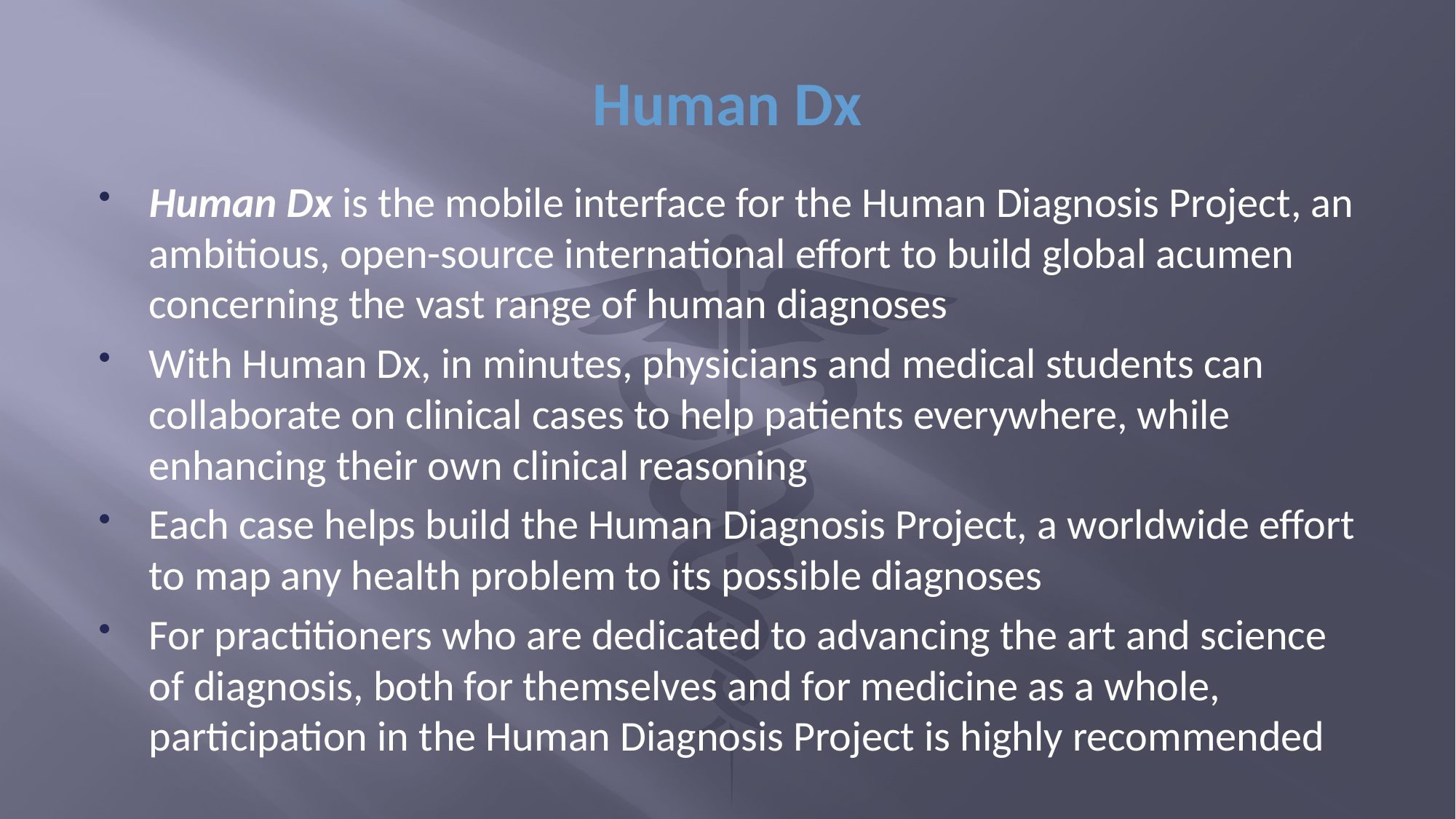

# Human Dx
Human Dx is the mobile interface for the Human Diagnosis Project, an ambitious, open-source international effort to build global acumen concerning the vast range of human diagnoses
With Human Dx, in minutes, physicians and medical students can collaborate on clinical cases to help patients everywhere, while enhancing their own clinical reasoning
Each case helps build the Human Diagnosis Project, a worldwide effort to map any health problem to its possible diagnoses
For practitioners who are dedicated to advancing the art and science of diagnosis, both for themselves and for medicine as a whole, participation in the Human Diagnosis Project is highly recommended